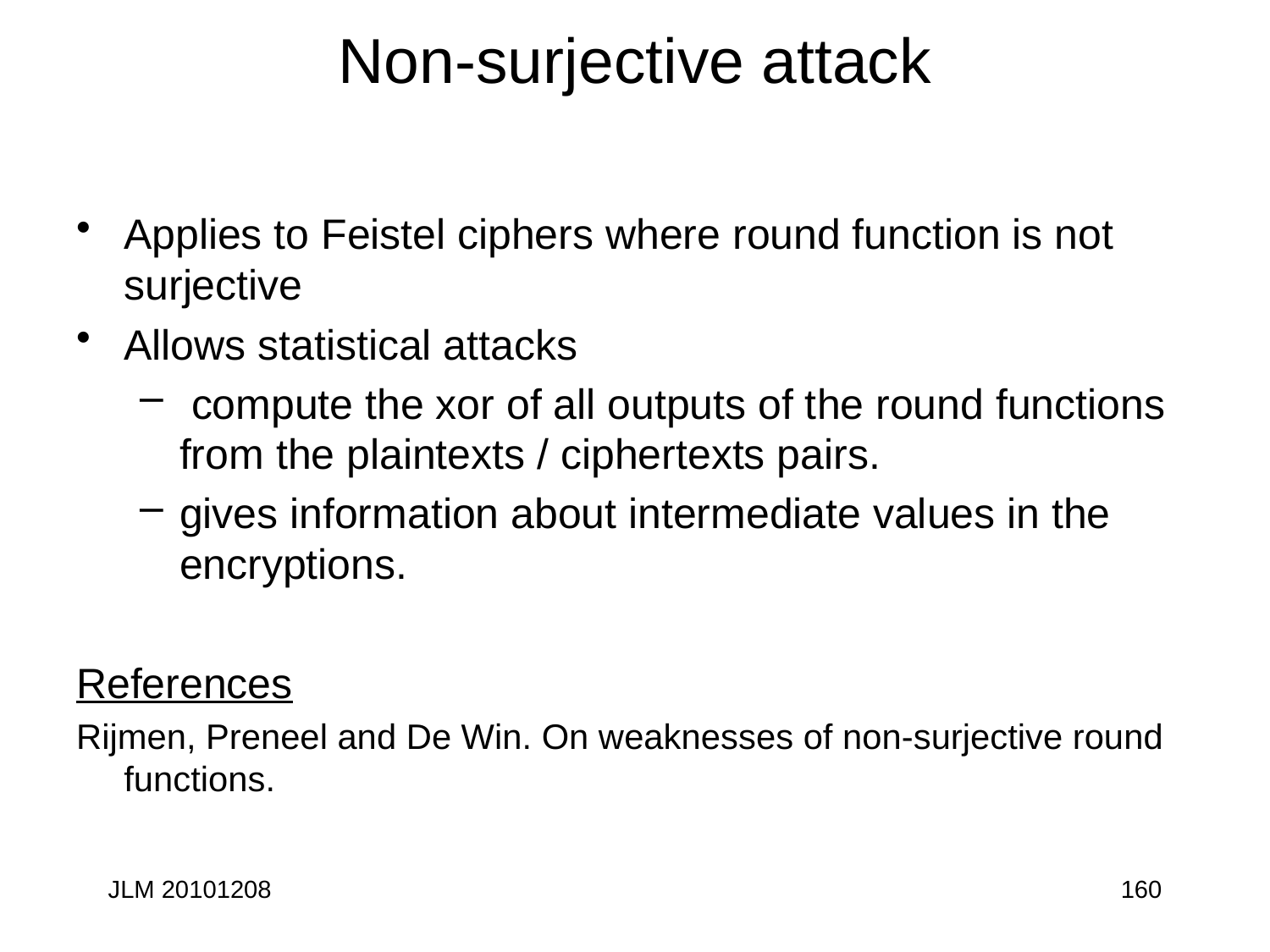

# Non-surjective attack
Applies to Feistel ciphers where round function is not surjective
Allows statistical attacks
 compute the xor of all outputs of the round functions from the plaintexts / ciphertexts pairs.
gives information about intermediate values in the encryptions.

References
Rijmen, Preneel and De Win. On weaknesses of non-surjective round functions.

JLM 20101208
160